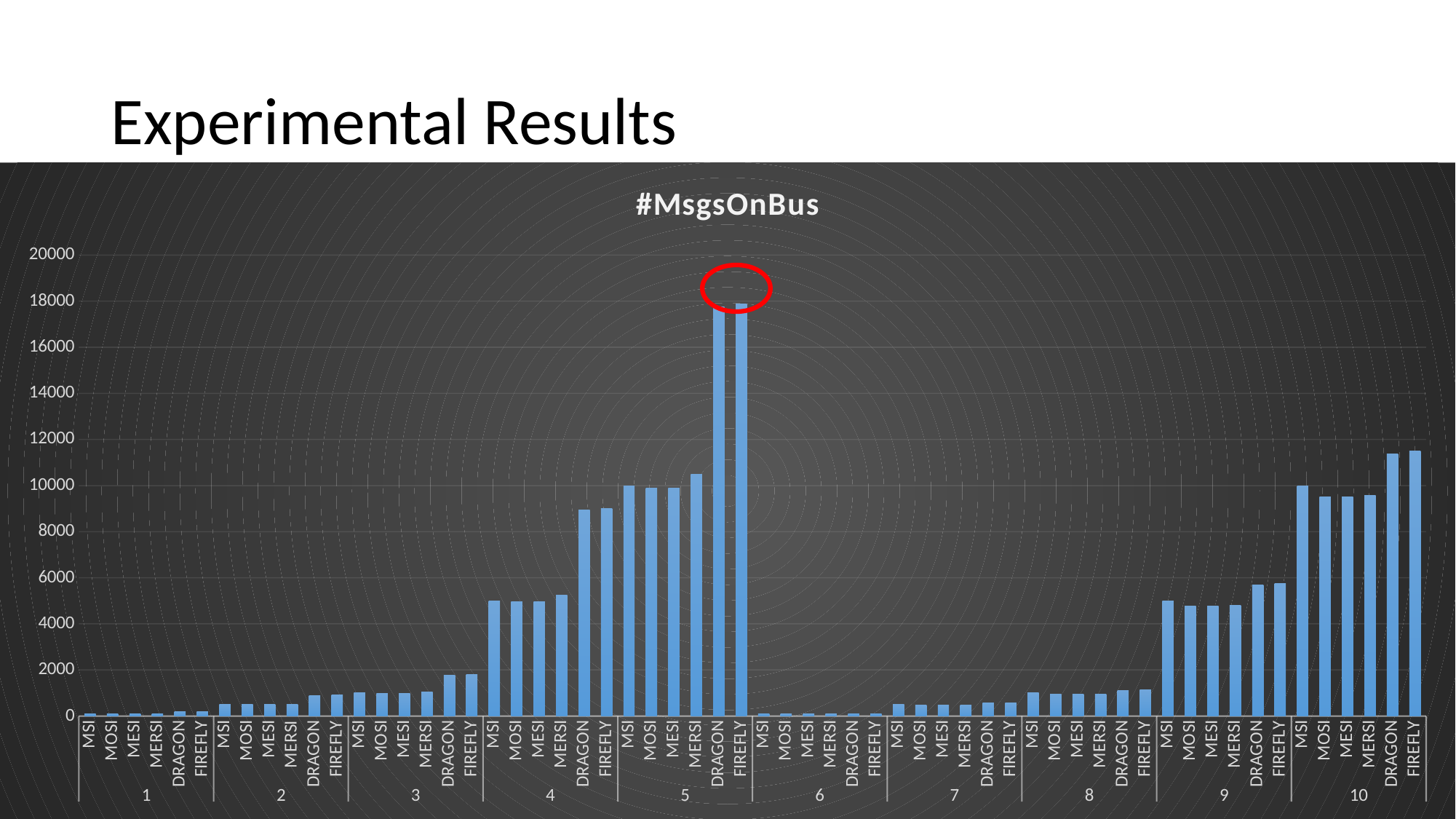

# Experimental Results

### Chart:

| Category | #MsgsOnBus |
|---|---|
| MSI | 100.0 |
| MOSI | 100.0 |
| MESI | 100.0 |
| MERSI | 102.0 |
| DRAGON | 181.0 |
| FIREFLY | 181.0 |
| MSI | 500.0 |
| MOSI | 493.0 |
| MESI | 493.0 |
| MERSI | 511.0 |
| DRAGON | 900.0 |
| FIREFLY | 903.0 |
| MSI | 1000.0 |
| MOSI | 989.0 |
| MESI | 989.0 |
| MERSI | 1037.0 |
| DRAGON | 1786.0 |
| FIREFLY | 1801.0 |
| MSI | 5000.0 |
| MOSI | 4963.0 |
| MESI | 4963.0 |
| MERSI | 5261.0 |
| DRAGON | 8950.0 |
| FIREFLY | 9006.0 |
| MSI | 10000.0 |
| MOSI | 9880.0 |
| MESI | 9880.0 |
| MERSI | 10499.0 |
| DRAGON | 17766.0 |
| FIREFLY | 17873.0 |
| MSI | 100.0 |
| MOSI | 93.0 |
| MESI | 93.0 |
| MERSI | 93.0 |
| DRAGON | 104.0 |
| FIREFLY | 106.0 |
| MSI | 500.0 |
| MOSI | 477.0 |
| MESI | 477.0 |
| MERSI | 479.0 |
| DRAGON | 562.0 |
| FIREFLY | 564.0 |
| MSI | 1000.0 |
| MOSI | 963.0 |
| MESI | 963.0 |
| MERSI | 966.0 |
| DRAGON | 1123.0 |
| FIREFLY | 1136.0 |
| MSI | 5000.0 |
| MOSI | 4767.0 |
| MESI | 4767.0 |
| MERSI | 4789.0 |
| DRAGON | 5689.0 |
| FIREFLY | 5750.0 |
| MSI | 10000.0 |
| MOSI | 9502.0 |
| MESI | 9502.0 |
| MERSI | 9564.0 |
| DRAGON | 11367.0 |
| FIREFLY | 11494.0 |